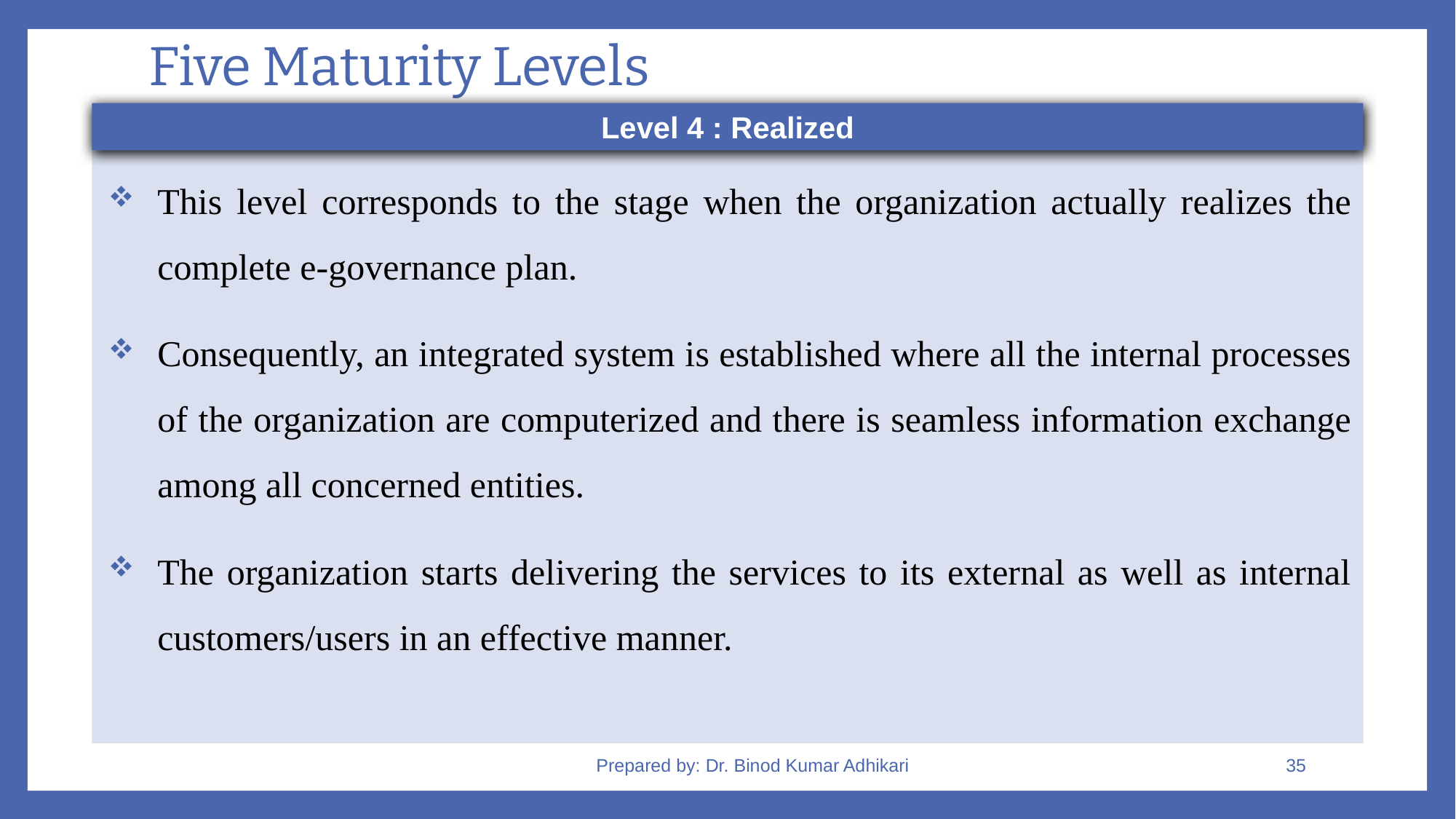

# Five Maturity Levels
Level 4 : Realized
This level corresponds to the stage when the organization actually realizes the complete e-governance plan.
Consequently, an integrated system is established where all the internal processes of the organization are computerized and there is seamless information exchange among all concerned entities.
The organization starts delivering the services to its external as well as internal customers/users in an effective manner.
Prepared by: Dr. Binod Kumar Adhikari
35